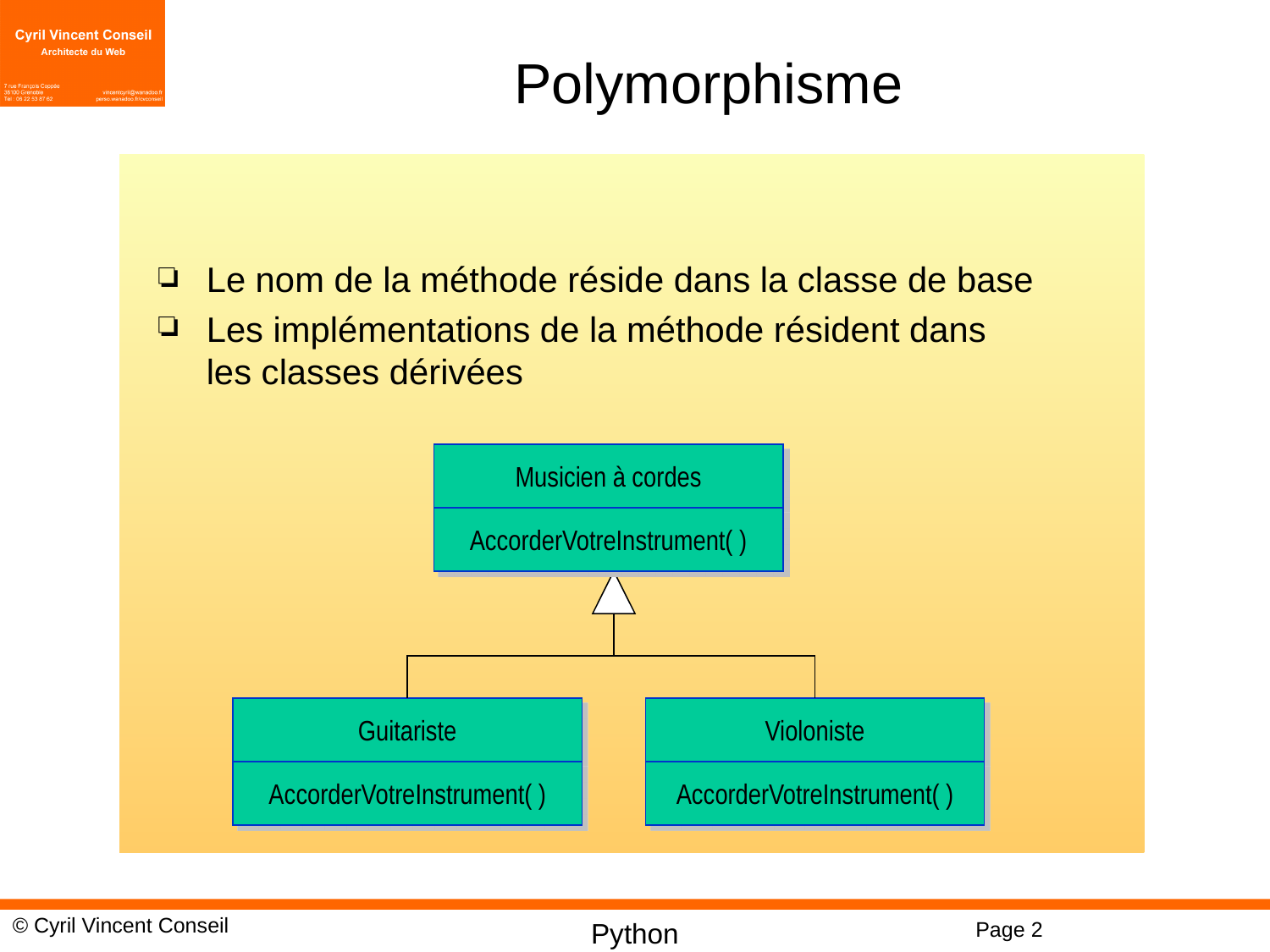

# Polymorphisme

Le nom de la méthode réside dans la classe de base
Les implémentations de la méthode résident dans
les classes dérivées
Musicien à cordes
AccorderVotreInstrument( )

Guitariste
Violoniste
AccorderVotreInstrument( )
AccorderVotreInstrument( )